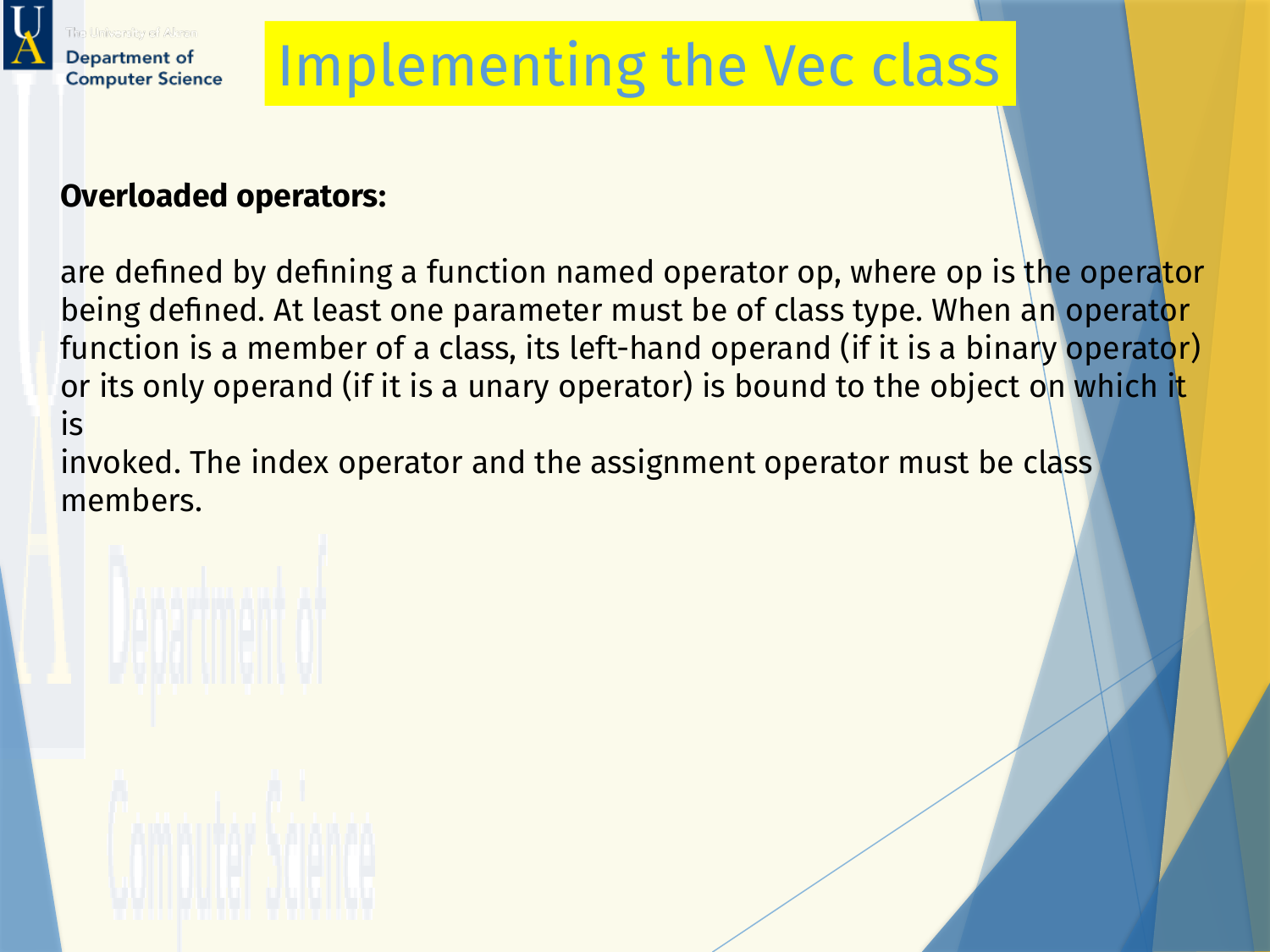

# Implementing the Vec class
Overloaded operators:

are defined by defining a function named operator op, where op is the operator being defined. At least one parameter must be of class type. When an operator function is a member of a class, its left-hand operand (if it is a binary operator)
or its only operand (if it is a unary operator) is bound to the object on which it is
invoked. The index operator and the assignment operator must be class  members.